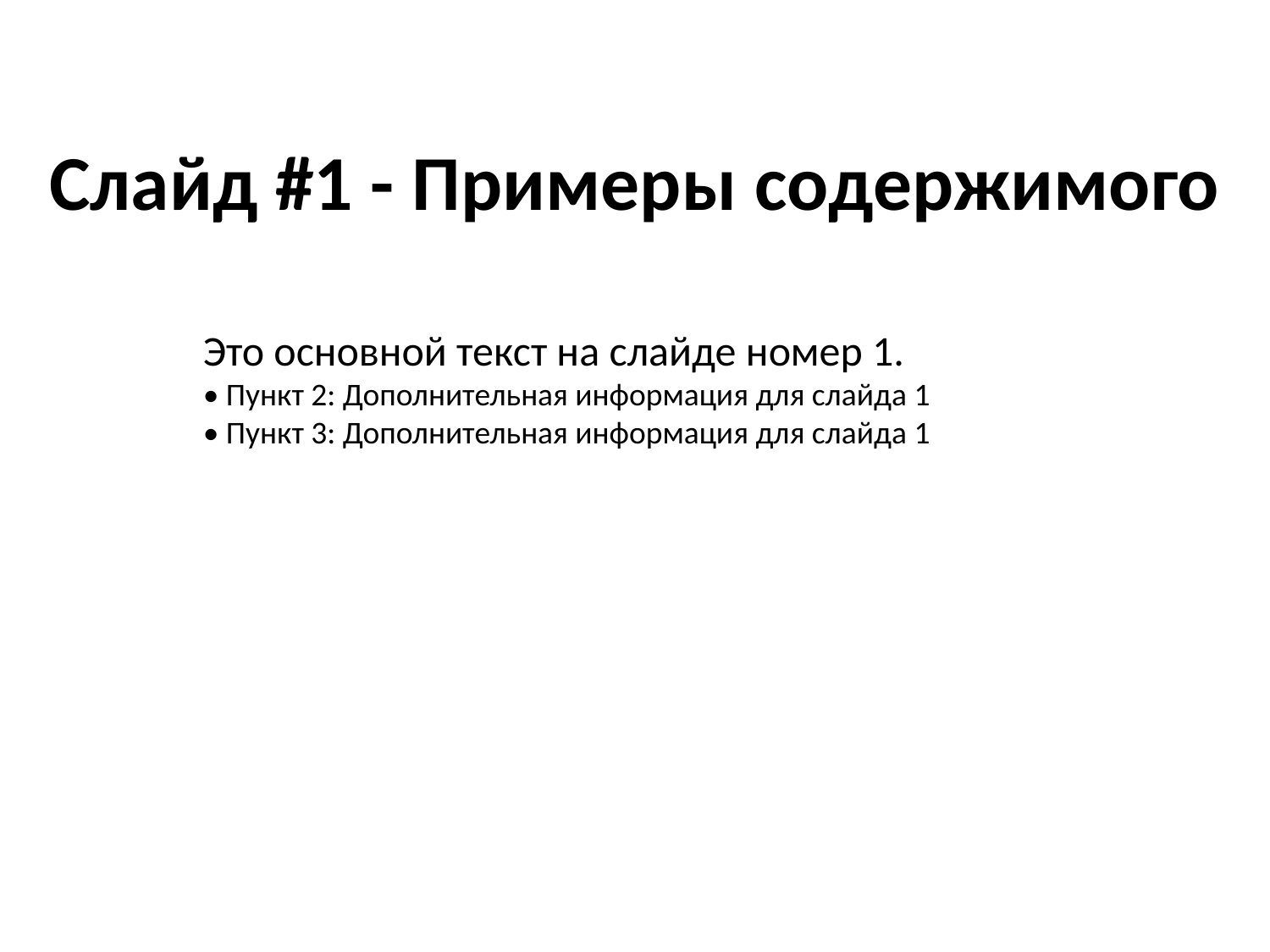

Слайд #1 - Примеры содержимого
Это основной текст на слайде номер 1.
• Пункт 2: Дополнительная информация для слайда 1
• Пункт 3: Дополнительная информация для слайда 1